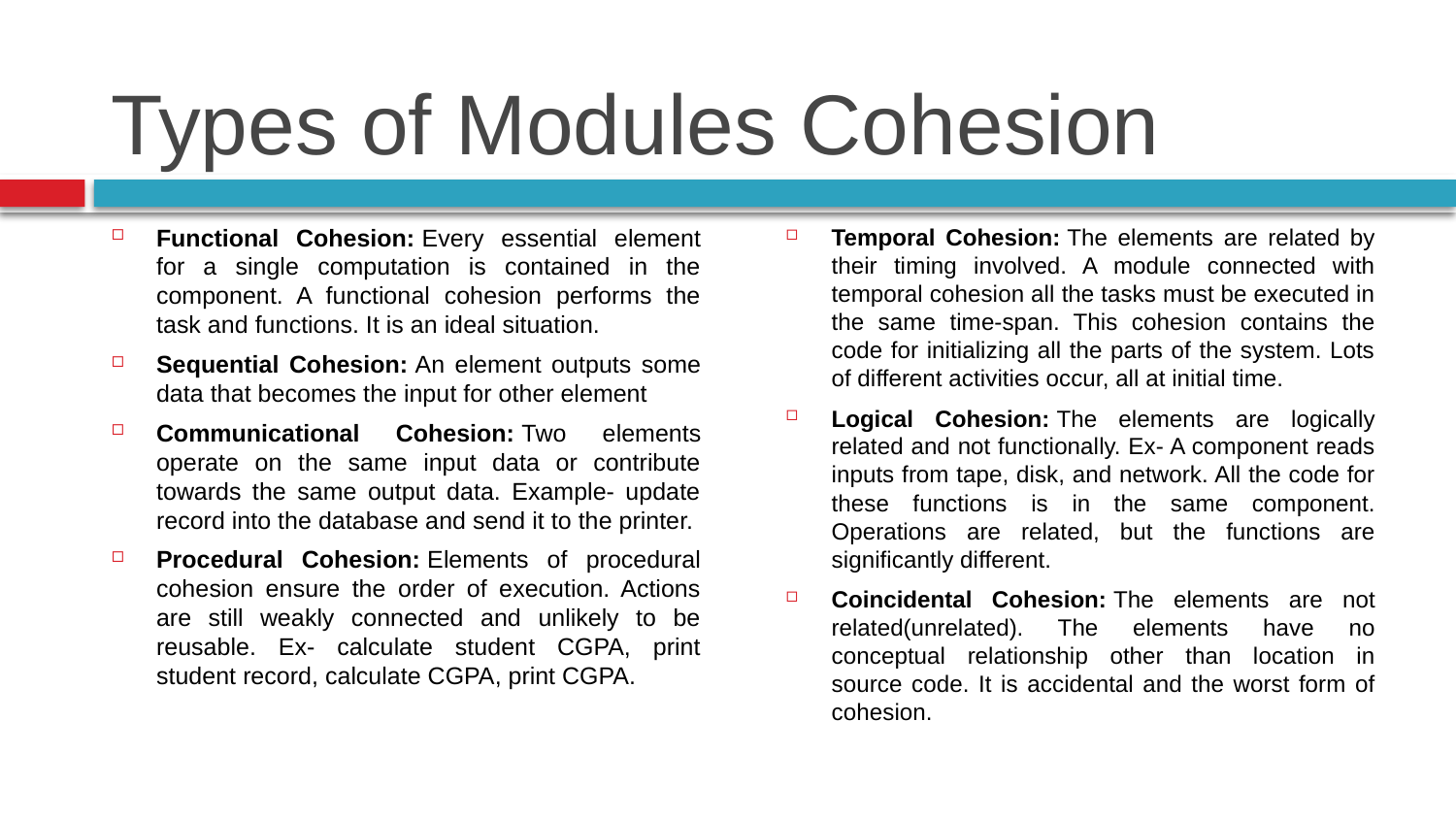

# Types of Modules Cohesion
Temporal Cohesion: The elements are related by their timing involved. A module connected with temporal cohesion all the tasks must be executed in the same time-span. This cohesion contains the code for initializing all the parts of the system. Lots of different activities occur, all at initial time.
Logical Cohesion: The elements are logically related and not functionally. Ex- A component reads inputs from tape, disk, and network. All the code for these functions is in the same component. Operations are related, but the functions are significantly different.
Coincidental Cohesion: The elements are not related(unrelated). The elements have no conceptual relationship other than location in source code. It is accidental and the worst form of cohesion.
Functional Cohesion: Every essential element for a single computation is contained in the component. A functional cohesion performs the task and functions. It is an ideal situation.
Sequential Cohesion: An element outputs some data that becomes the input for other element
Communicational Cohesion: Two elements operate on the same input data or contribute towards the same output data. Example- update record into the database and send it to the printer.
Procedural Cohesion: Elements of procedural cohesion ensure the order of execution. Actions are still weakly connected and unlikely to be reusable. Ex- calculate student CGPA, print student record, calculate CGPA, print CGPA.